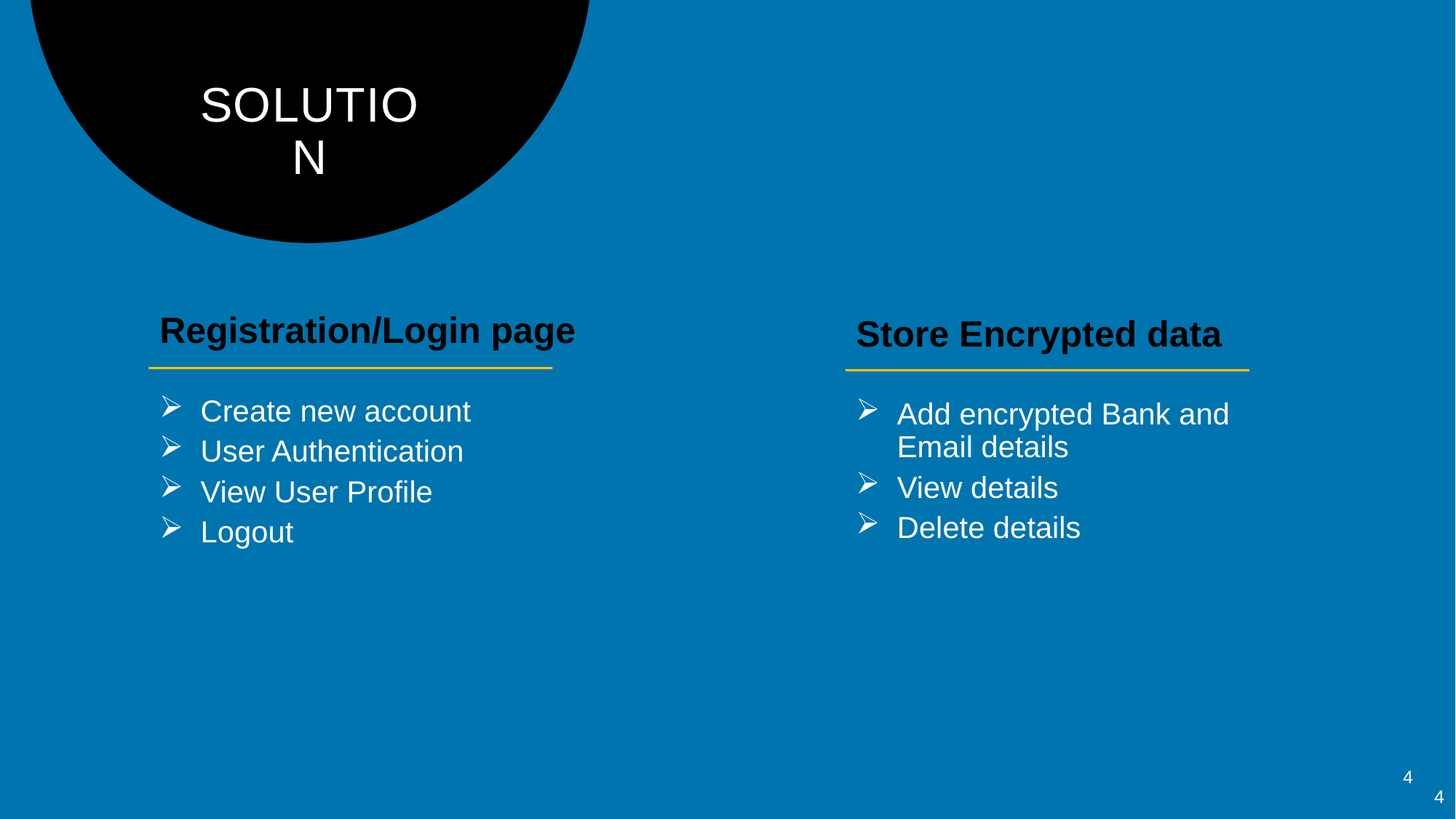

# SOLUTION
Registration/Login page
Create new account
User Authentication
View User Profile
Logout
Store Encrypted data
Add encrypted Bank and Email details
View details
Delete details

4
4